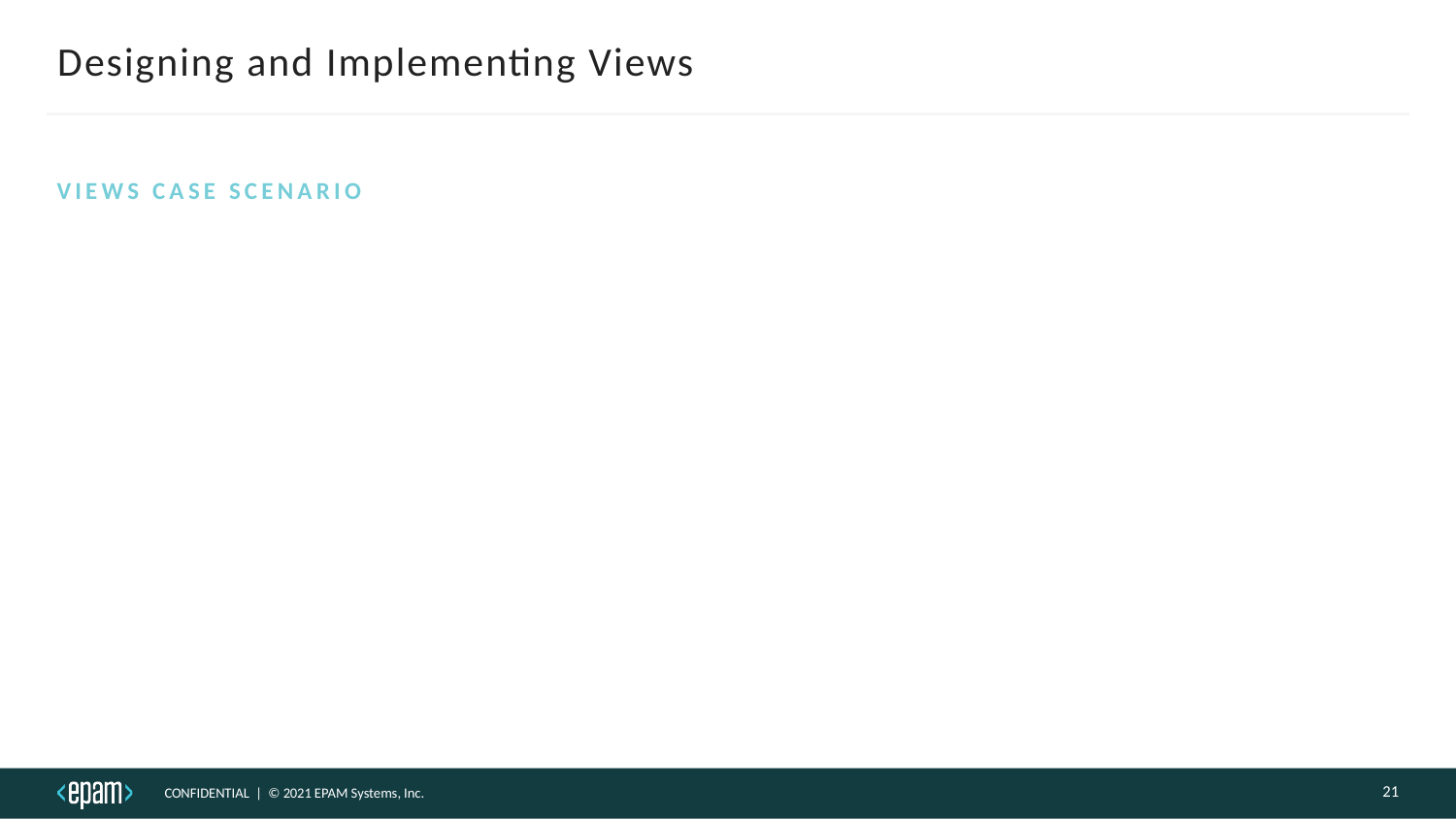

# Designing and Implementing Views
Views case scenario
21